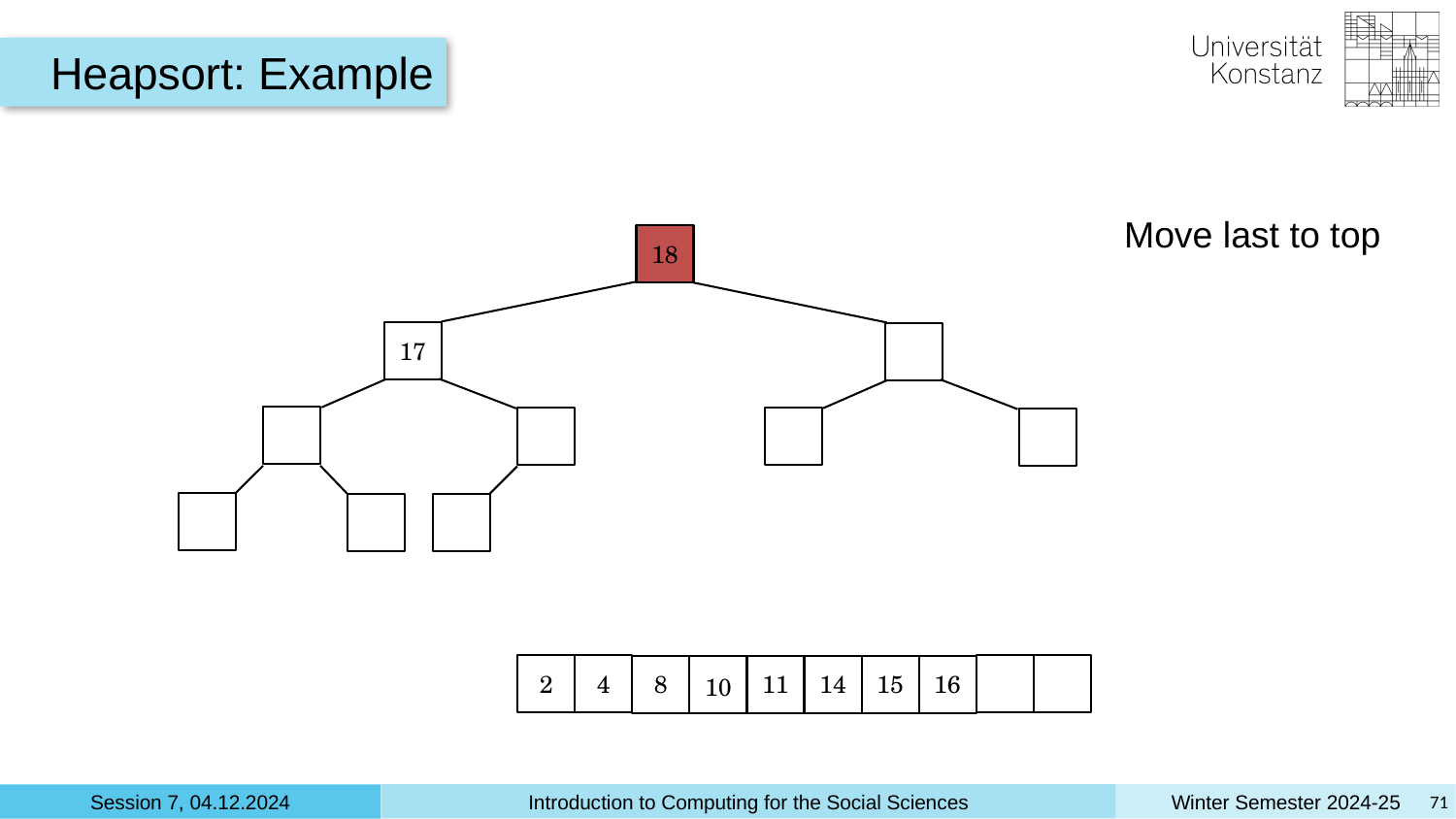

Heapsort: Example
Move last to top

18

17

4
8
11
14
15
2
16
10